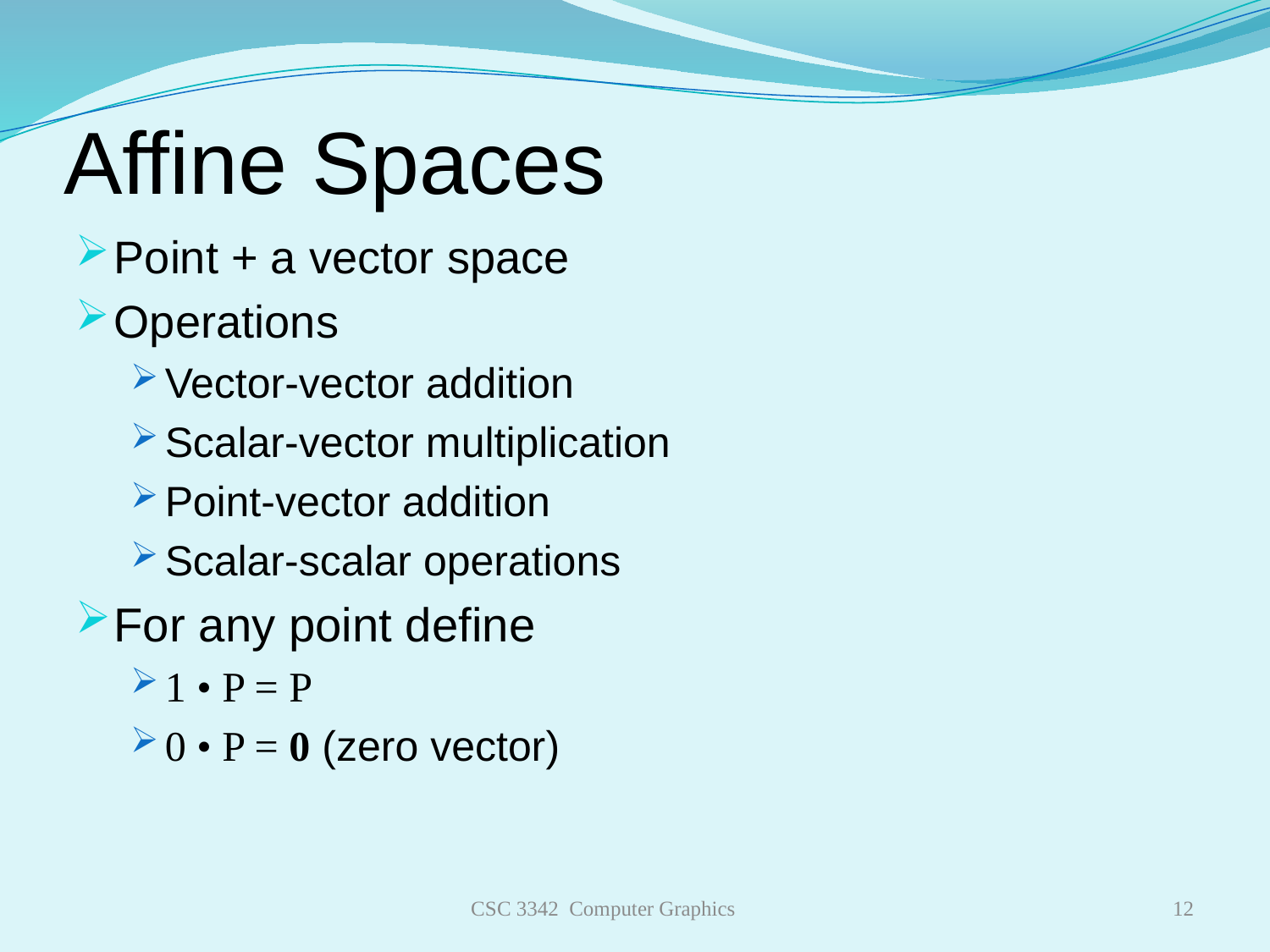

# Affine Spaces
Point + a vector space
Operations
Vector-vector addition
Scalar-vector multiplication
Point-vector addition
Scalar-scalar operations
For any point define
1 • P = P
0 • P = 0 (zero vector)
CSC 3342  Computer Graphics
12